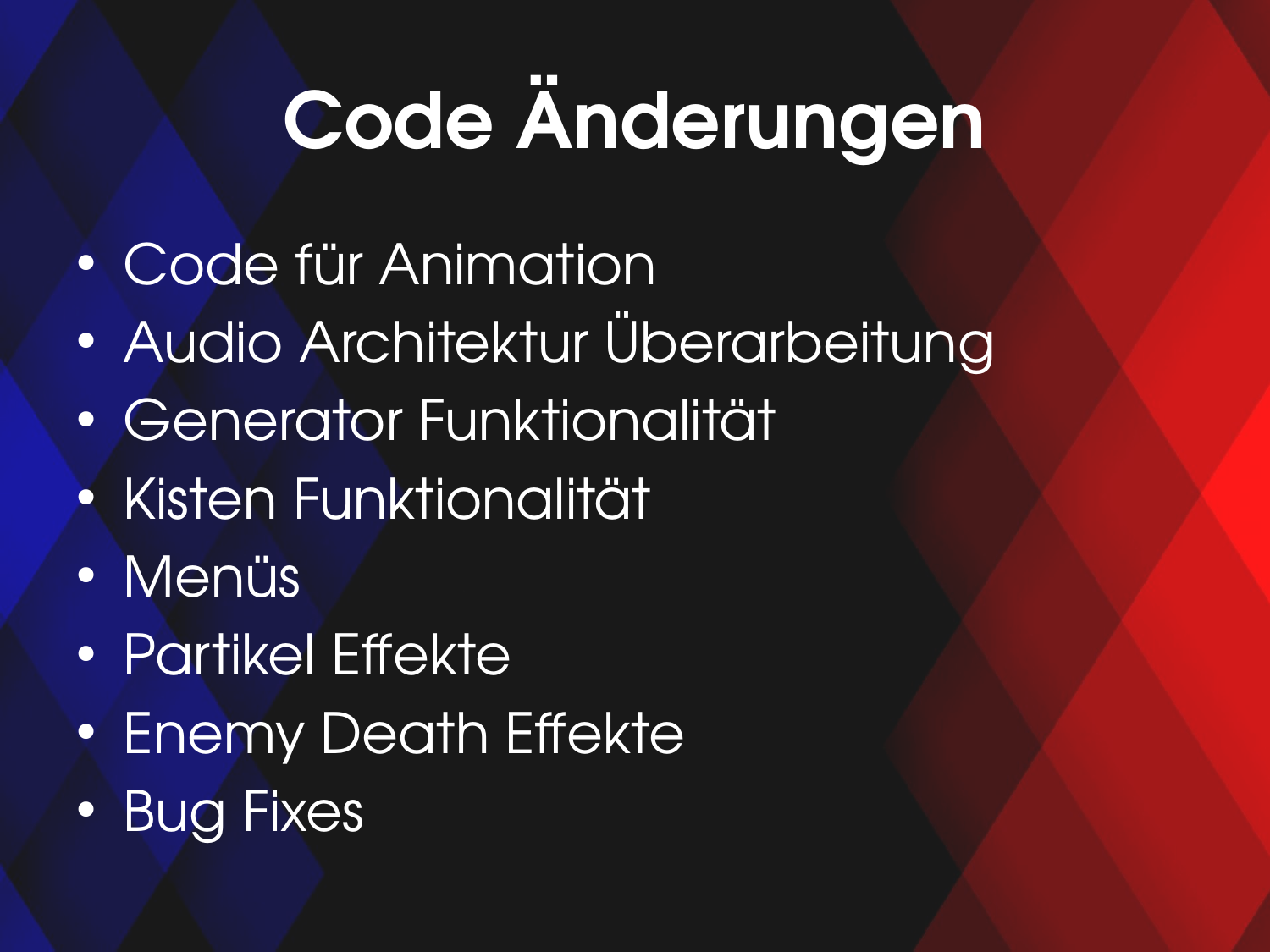

# Code Änderungen
Code für Animation
Audio Architektur Überarbeitung
Generator Funktionalität
Kisten Funktionalität
Menüs
Partikel Effekte
Enemy Death Effekte
Bug Fixes